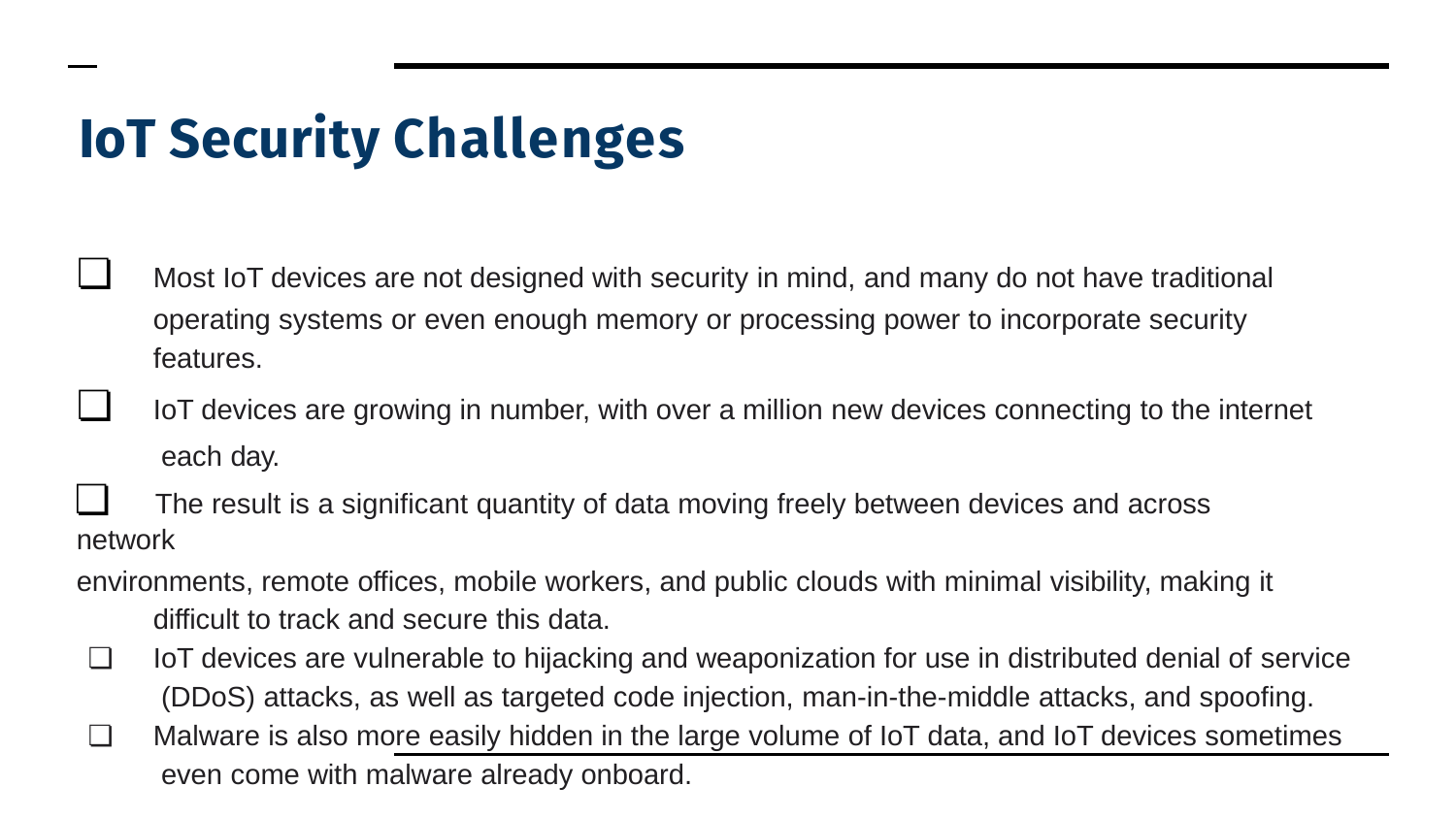

# IoT Security Challenges
❏	Most IoT devices are not designed with security in mind, and many do not have traditional  operating systems or even enough memory or processing power to incorporate security features.
❏	IoT devices are growing in number, with over a million new devices connecting to the internet  each day.
❏	The result is a significant quantity of data moving freely between devices and across network
environments, remote offices, mobile workers, and public clouds with minimal visibility, making it  difficult to track and secure this data.
❏	IoT devices are vulnerable to hijacking and weaponization for use in distributed denial of service  (DDoS) attacks, as well as targeted code injection, man-in-the-middle attacks, and spoofing.
❏	Malware is also more easily hidden in the large volume of IoT data, and IoT devices sometimes  even come with malware already onboard.